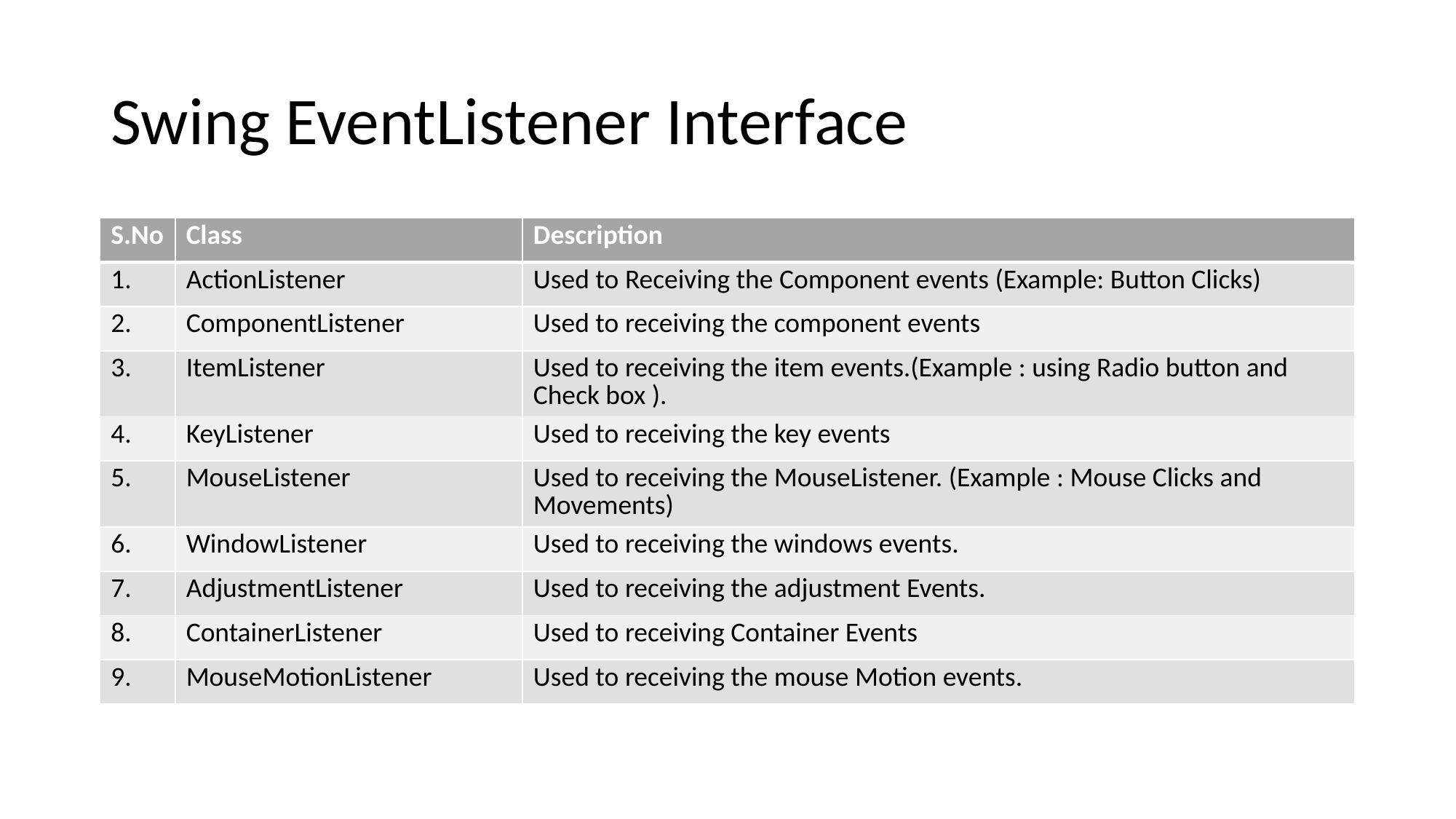

# Swing EventListener Interface
| S.No | Class | Description |
| --- | --- | --- |
| 1. | ActionListener | Used to Receiving the Component events (Example: Button Clicks) |
| 2. | ComponentListener | Used to receiving the component events |
| 3. | ItemListener | Used to receiving the item events.(Example : using Radio button and Check box ). |
| 4. | KeyListener | Used to receiving the key events |
| 5. | MouseListener | Used to receiving the MouseListener. (Example : Mouse Clicks and Movements) |
| 6. | WindowListener | Used to receiving the windows events. |
| 7. | AdjustmentListener | Used to receiving the adjustment Events. |
| 8. | ContainerListener | Used to receiving Container Events |
| 9. | MouseMotionListener | Used to receiving the mouse Motion events. |